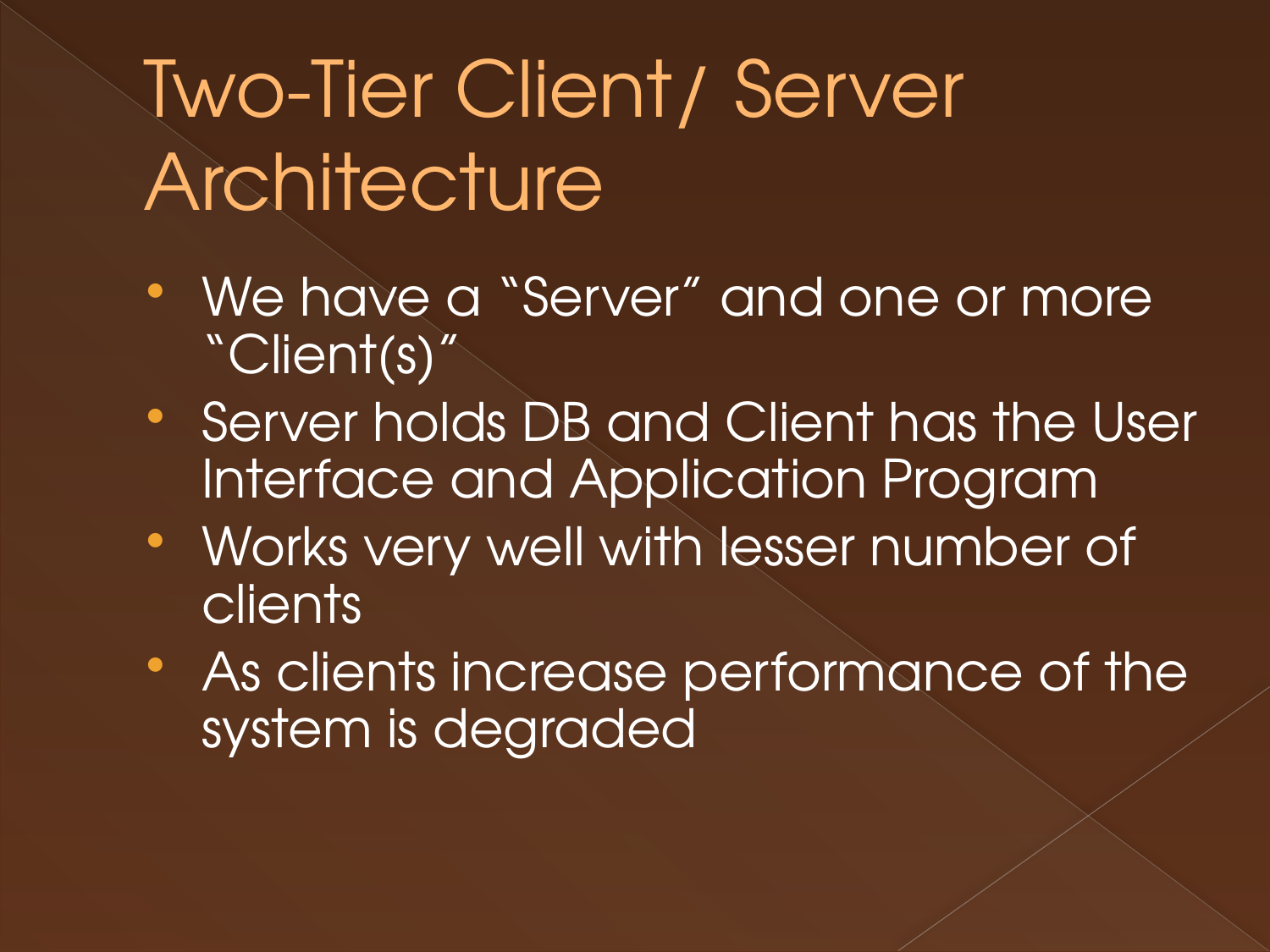

Two-Tier Client/ Server Architecture
We have a “Server” and one or more “Client(s)”
Server holds DB and Client has the User Interface and Application Program
Works very well with lesser number of clients
As clients increase performance of the system is degraded